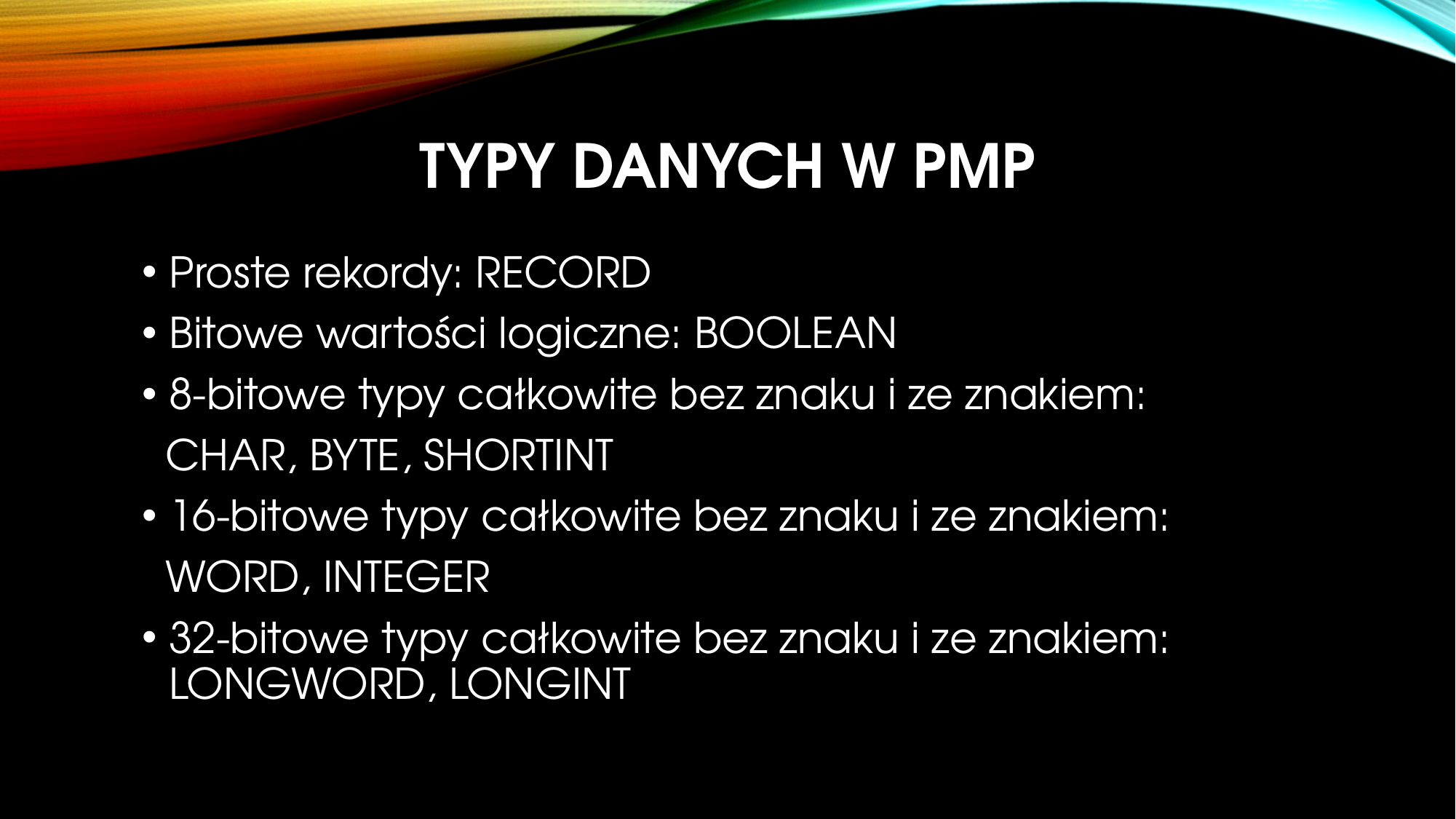

# TYPY Danych w PMP
Proste rekordy: RECORD
Bitowe wartości logiczne: BOOLEAN
8-bitowe typy całkowite bez znaku i ze znakiem:
  CHAR, BYTE, SHORTINT
16-bitowe typy całkowite bez znaku i ze znakiem:
  WORD, INTEGER
32-bitowe typy całkowite bez znaku i ze znakiem: LONGWORD, LONGINT